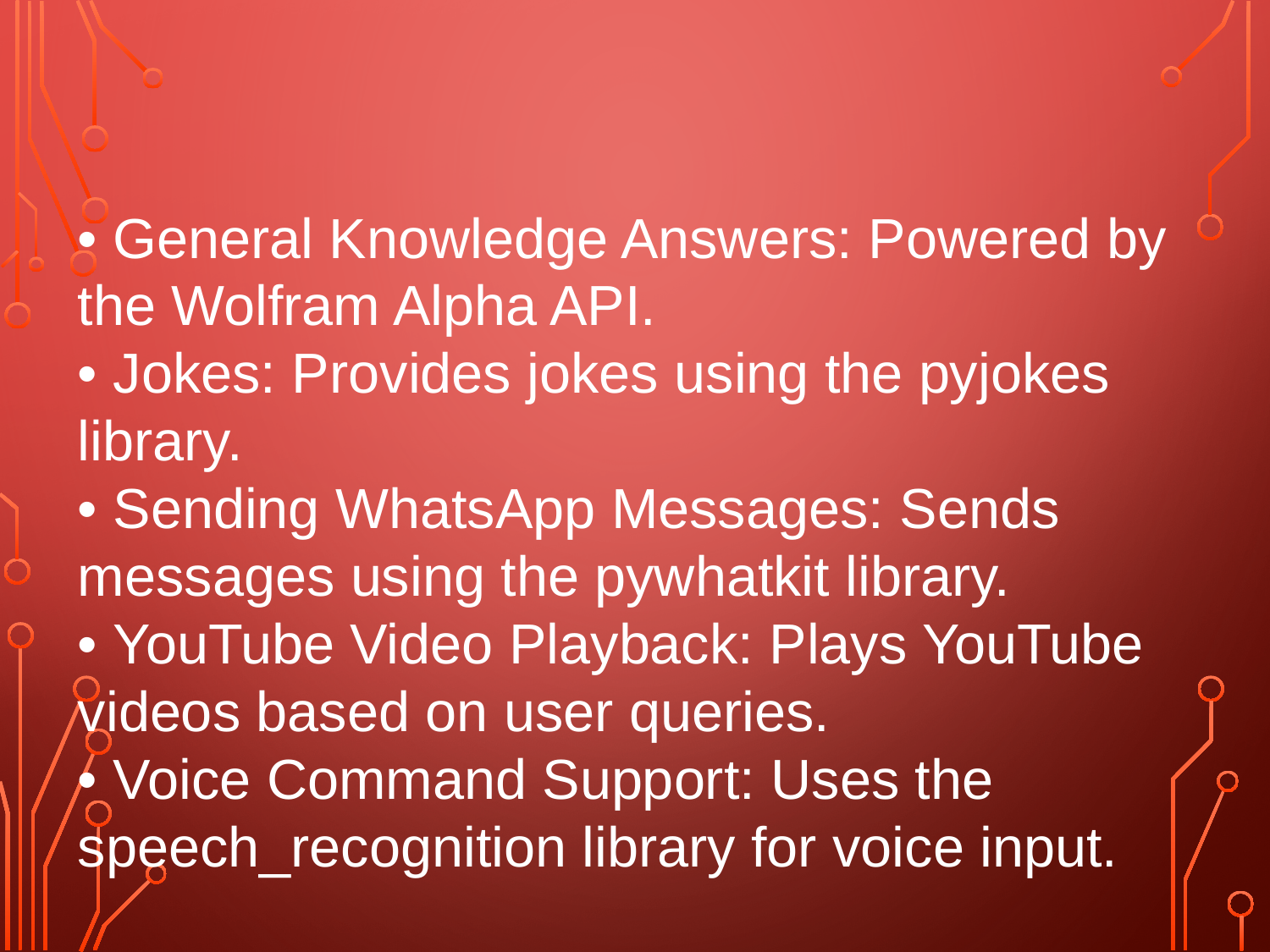

• General Knowledge Answers: Powered by the Wolfram Alpha API.
• Jokes: Provides jokes using the pyjokes library.
• Sending WhatsApp Messages: Sends messages using the pywhatkit library.
• YouTube Video Playback: Plays YouTube videos based on user queries.
• Voice Command Support: Uses the speech_recognition library for voice input.